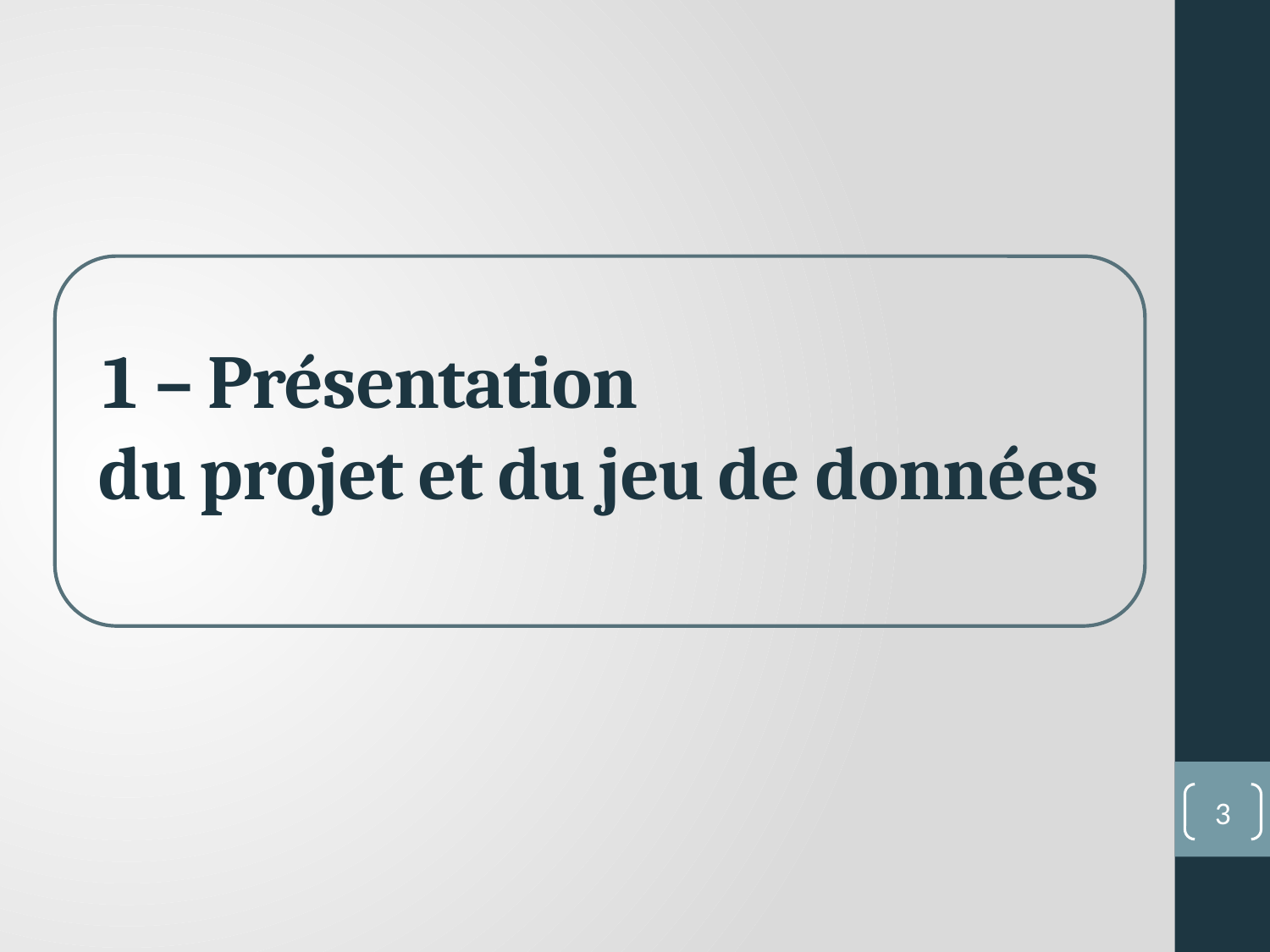

1 – Présentation
du projet et du jeu de données
3